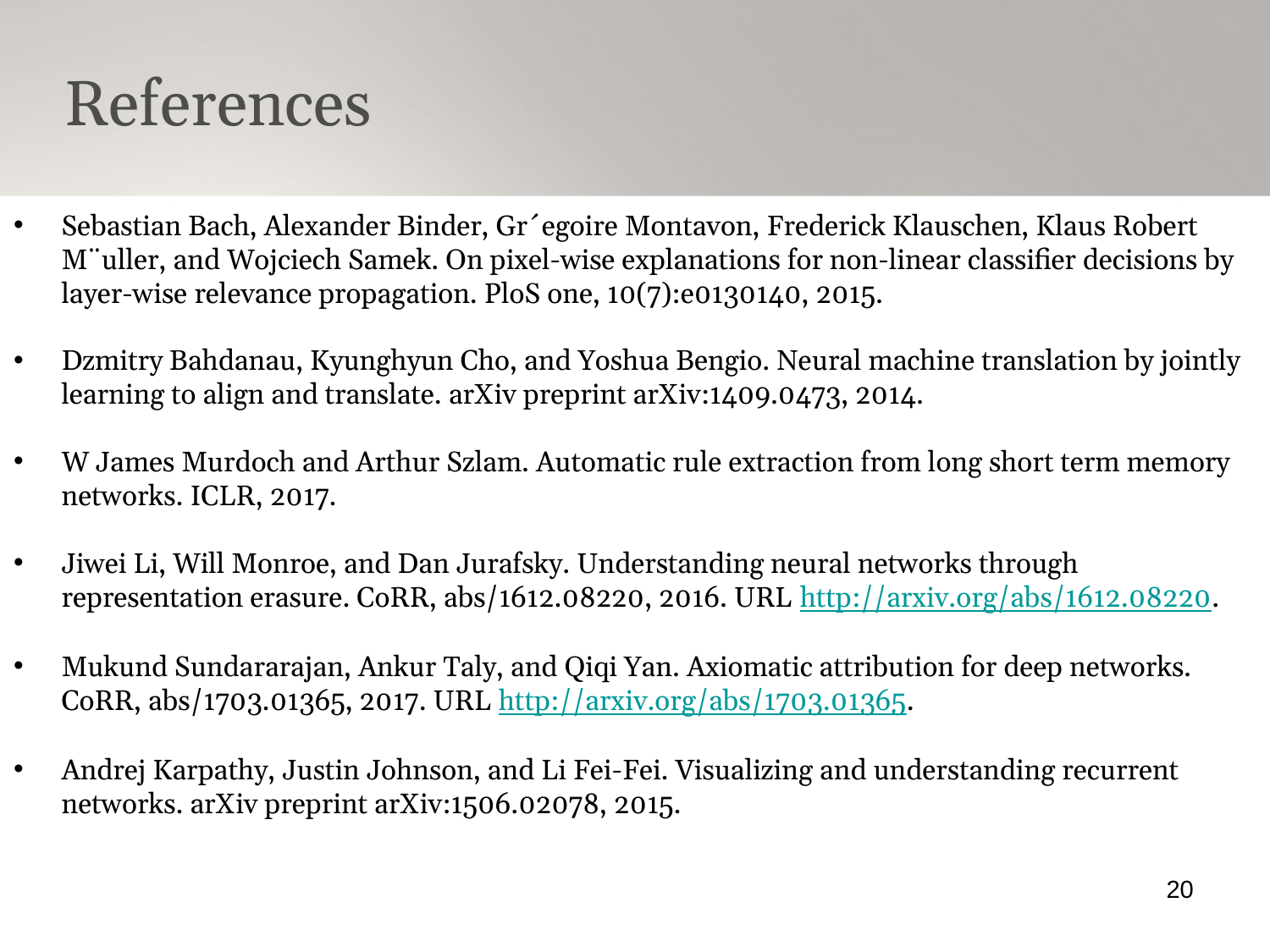

References
Sebastian Bach, Alexander Binder, Gr´egoire Montavon, Frederick Klauschen, Klaus Robert M¨uller, and Wojciech Samek. On pixel-wise explanations for non-linear classifier decisions by layer-wise relevance propagation. PloS one, 10(7):e0130140, 2015.

Dzmitry Bahdanau, Kyunghyun Cho, and Yoshua Bengio. Neural machine translation by jointly learning to align and translate. arXiv preprint arXiv:1409.0473, 2014.

W James Murdoch and Arthur Szlam. Automatic rule extraction from long short term memory networks. ICLR, 2017.

Jiwei Li, Will Monroe, and Dan Jurafsky. Understanding neural networks through representation erasure. CoRR, abs/1612.08220, 2016. URL http://arxiv.org/abs/1612.08220.

Mukund Sundararajan, Ankur Taly, and Qiqi Yan. Axiomatic attribution for deep networks. CoRR, abs/1703.01365, 2017. URL http://arxiv.org/abs/1703.01365.

Andrej Karpathy, Justin Johnson, and Li Fei-Fei. Visualizing and understanding recurrent networks. arXiv preprint arXiv:1506.02078, 2015.

20